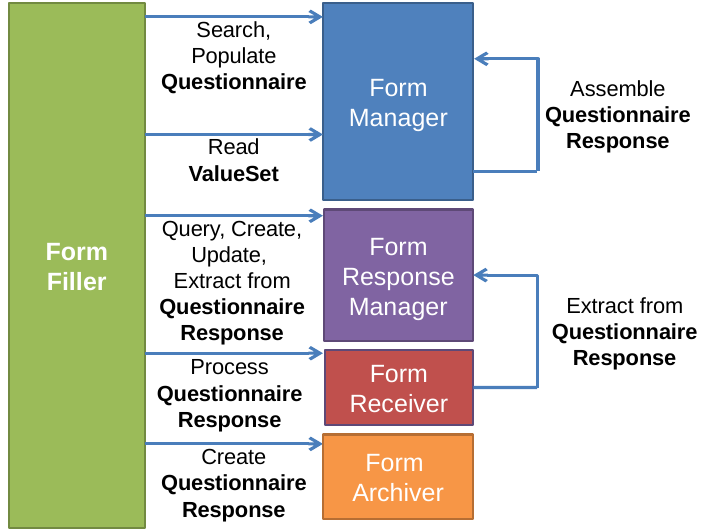

Form Filler
Search, Populate
Questionnaire
Form Manager
Assemble
QuestionnaireResponse
Read
ValueSet
Form Response Manager
Query, Create, Update,
Extract from
QuestionnaireResponse
Extract from
QuestionnaireResponse
Process
QuestionnaireResponse
Form Receiver
Form  Archiver
Create
QuestionnaireResponse